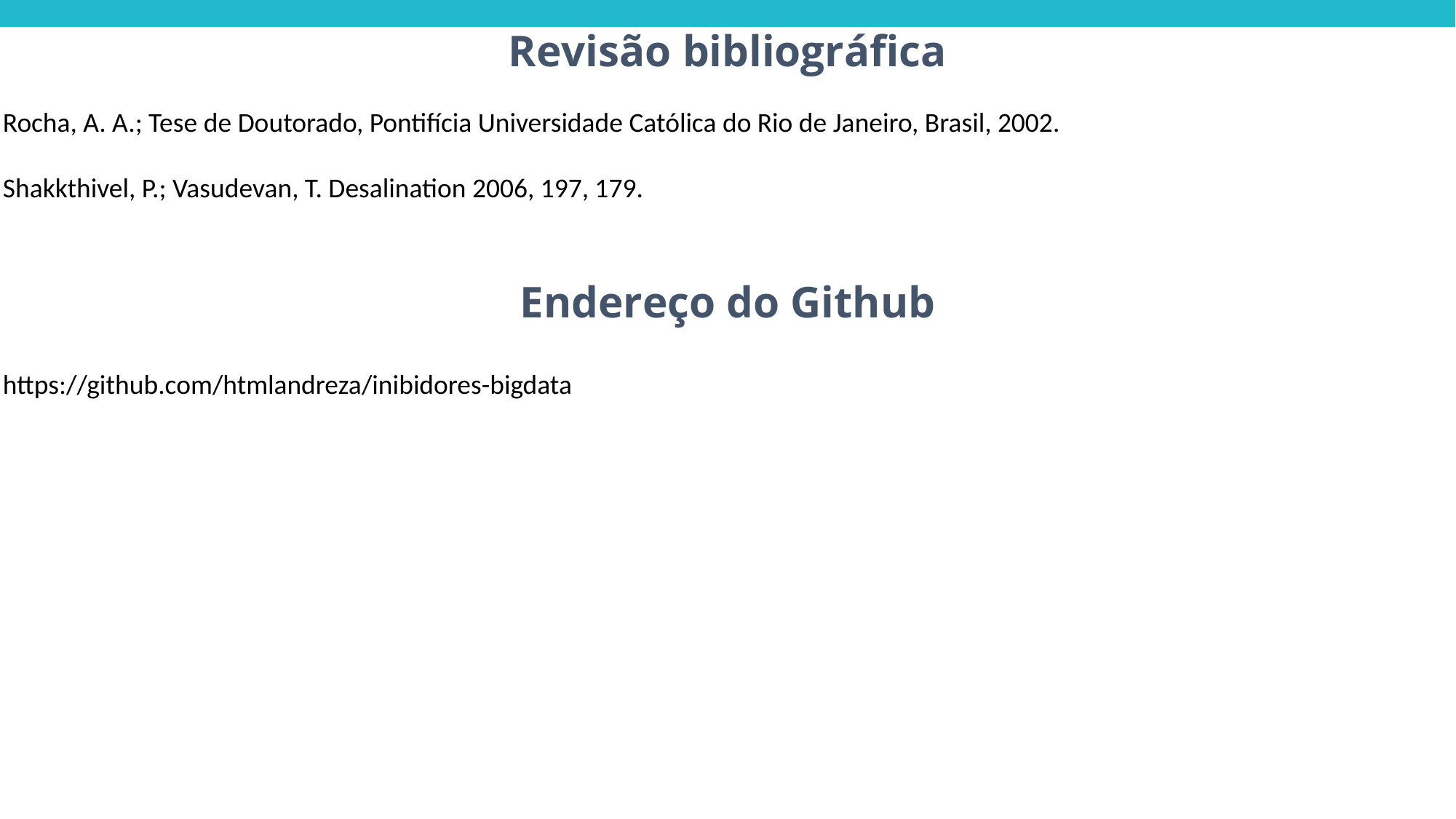

Revisão bibliográfica
Rocha, A. A.; Tese de Doutorado, Pontifícia Universidade Católica do Rio de Janeiro, Brasil, 2002.

Shakkthivel, P.; Vasudevan, T. Desalination 2006, 197, 179.

https://github.com/htmlandreza/inibidores-bigdata
Endereço do Github